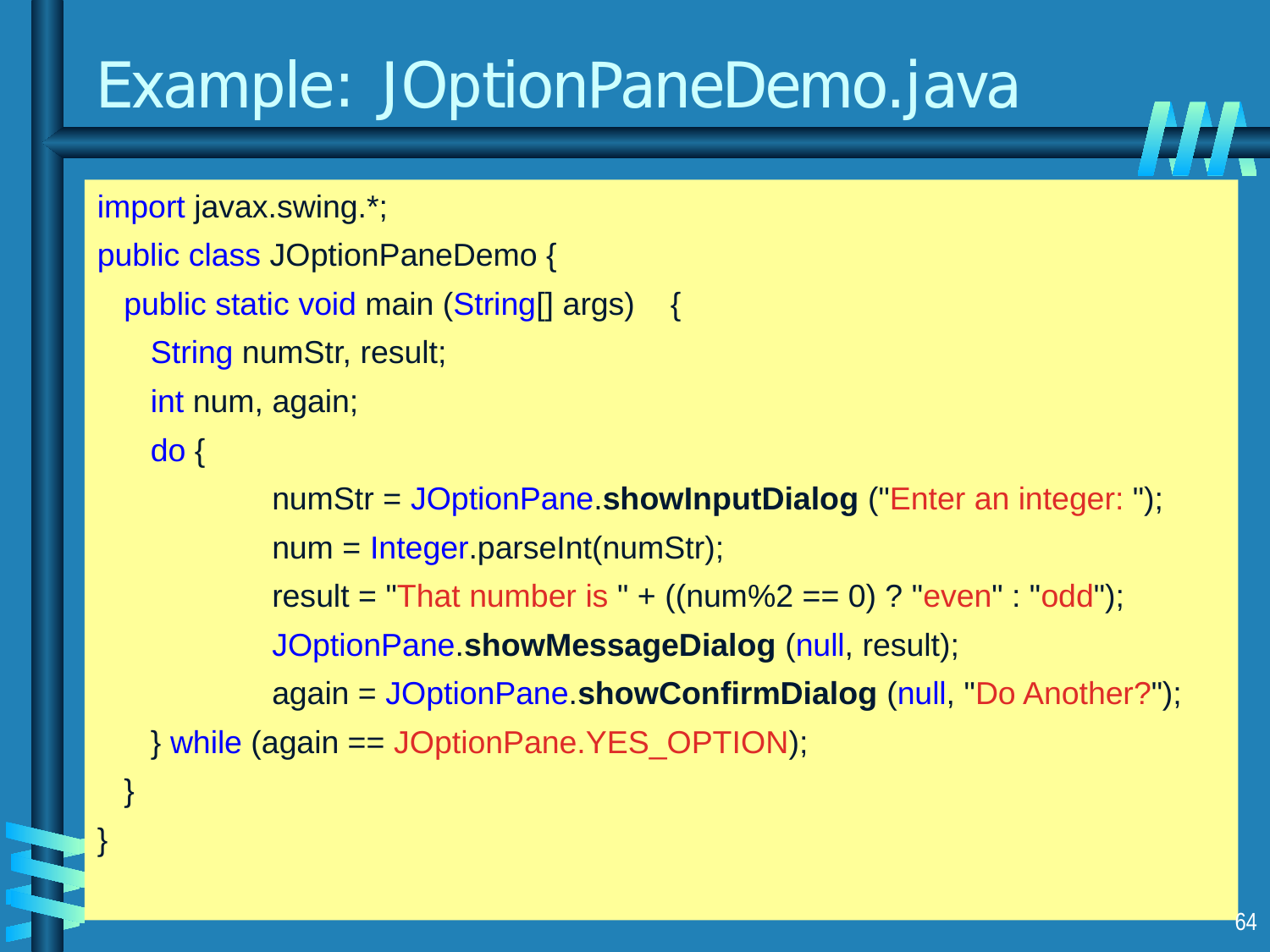

# Example: JOptionPaneDemo.java
import javax.swing.*;
public class JOptionPaneDemo {
   public static void main (String[] args)    {
      String numStr, result;
      int num, again;
      do {
         	numStr = JOptionPane.showInputDialog ("Enter an integer: ");
         	num = Integer.parseInt(numStr);
         	result = "That number is " + ((num%2 == 0) ? "even" : "odd");
         	JOptionPane.showMessageDialog (null, result);
         	again = JOptionPane.showConfirmDialog (null, "Do Another?");
      } while (again == JOptionPane.YES_OPTION);
   }
}
64